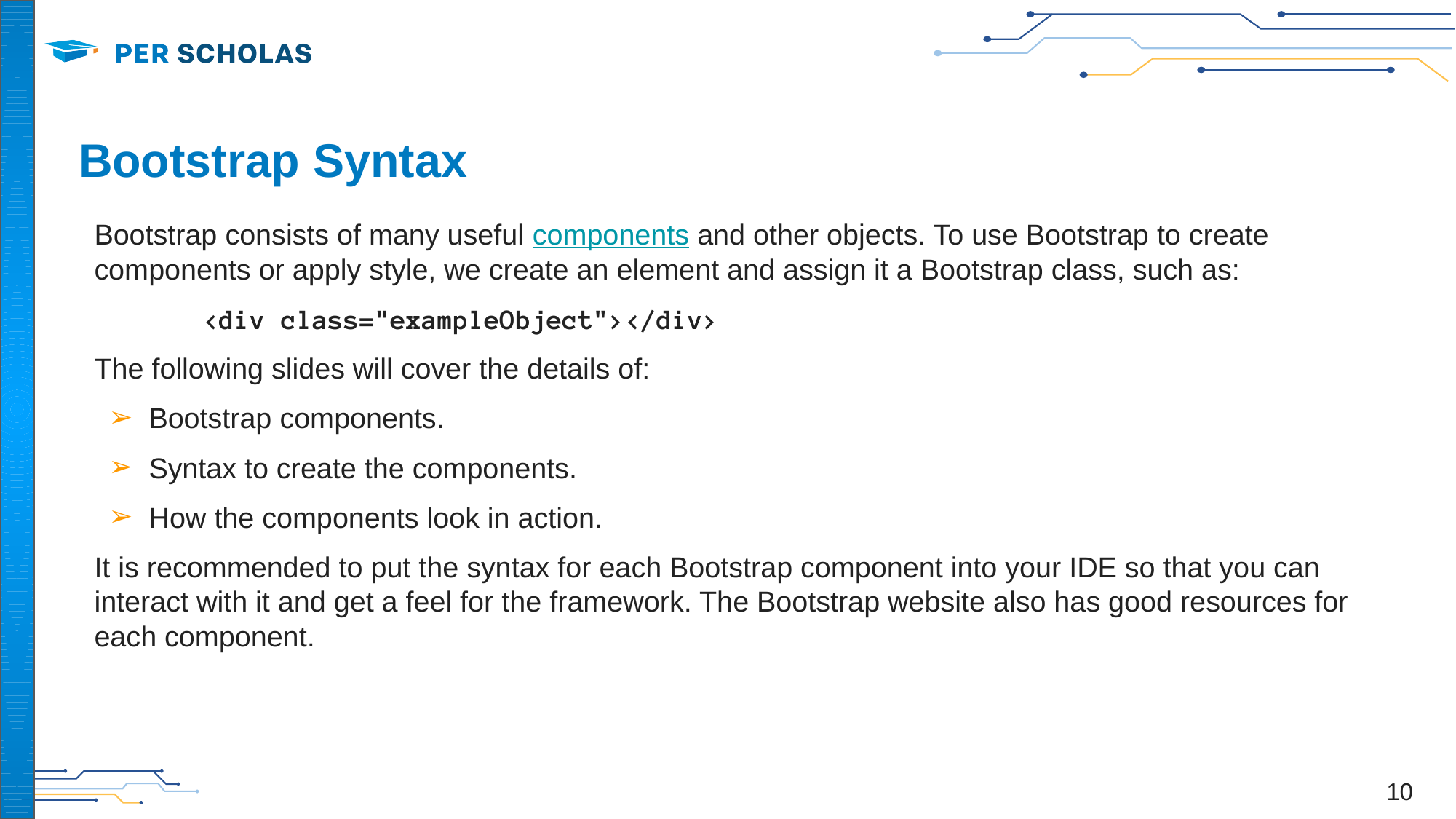

# Bootstrap Syntax
Bootstrap consists of many useful components and other objects. To use Bootstrap to create components or apply style, we create an element and assign it a Bootstrap class, such as:
	<div class="exampleObject"></div>
The following slides will cover the details of:
Bootstrap components.
Syntax to create the components.
How the components look in action.
It is recommended to put the syntax for each Bootstrap component into your IDE so that you can interact with it and get a feel for the framework. The Bootstrap website also has good resources for each component.
10